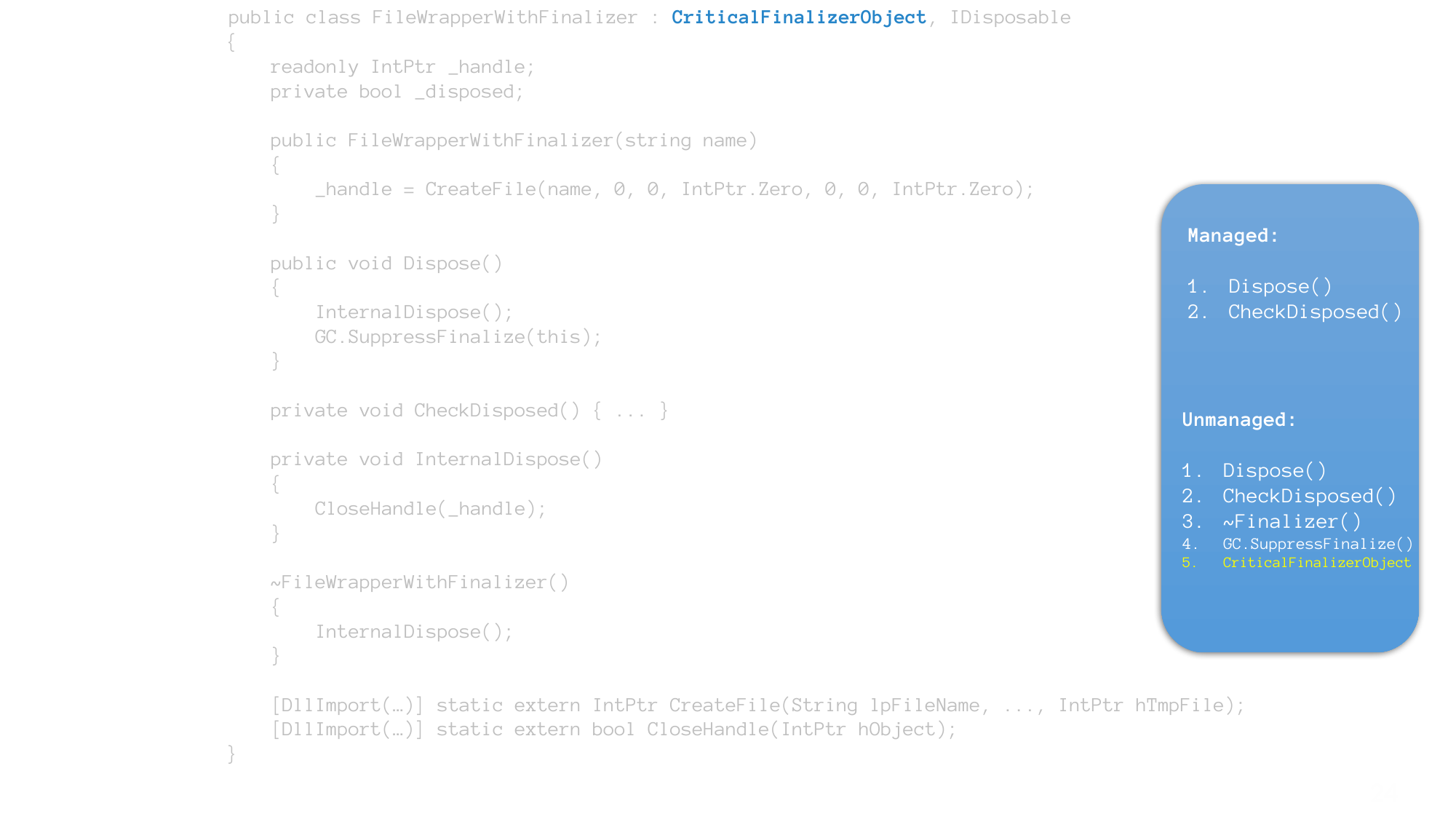

public class FileWrapperWithFinalizer : CriticalFinalizerObject, IDisposable
    {
        readonly IntPtr _handle;
        private bool _disposed;

        public FileWrapperWithFinalizer(string name)
        {
            _handle = CreateFile(name, 0, 0, IntPtr.Zero, 0, 0, IntPtr.Zero);
        }

        public void Dispose()
        {
            InternalDispose();
            GC.SuppressFinalize(this);
        }

        private void CheckDisposed() { ... }

        private void InternalDispose()
        {
            CloseHandle(_handle);
        }

        ~FileWrapperWithFinalizer()
        {
            InternalDispose();
        }

        [DllImport(…)] static extern IntPtr CreateFile(String lpFileName, ..., IntPtr hTmpFile);
        [DllImport(…)] static extern bool CloseHandle(IntPtr hObject);
    }

Managed:

Dispose()
CheckDisposed()
Unmanaged:

Dispose()
CheckDisposed()
~Finalizer()
GC.SuppressFinalize()
CriticalFinalizerObject

24